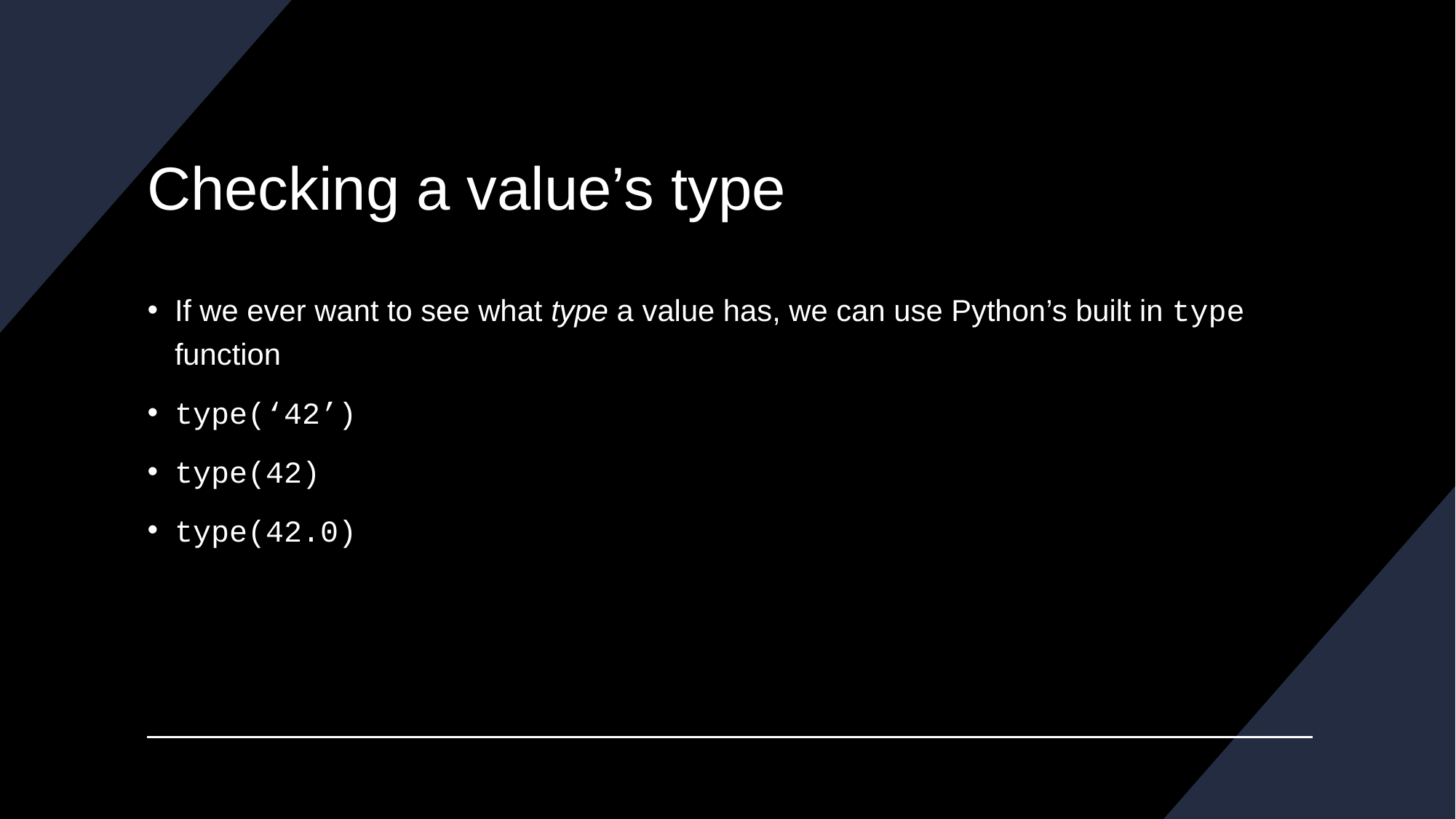

# Checking a value’s type
If we ever want to see what type a value has, we can use Python’s built in type function
type(‘42’)
type(42)
type(42.0)